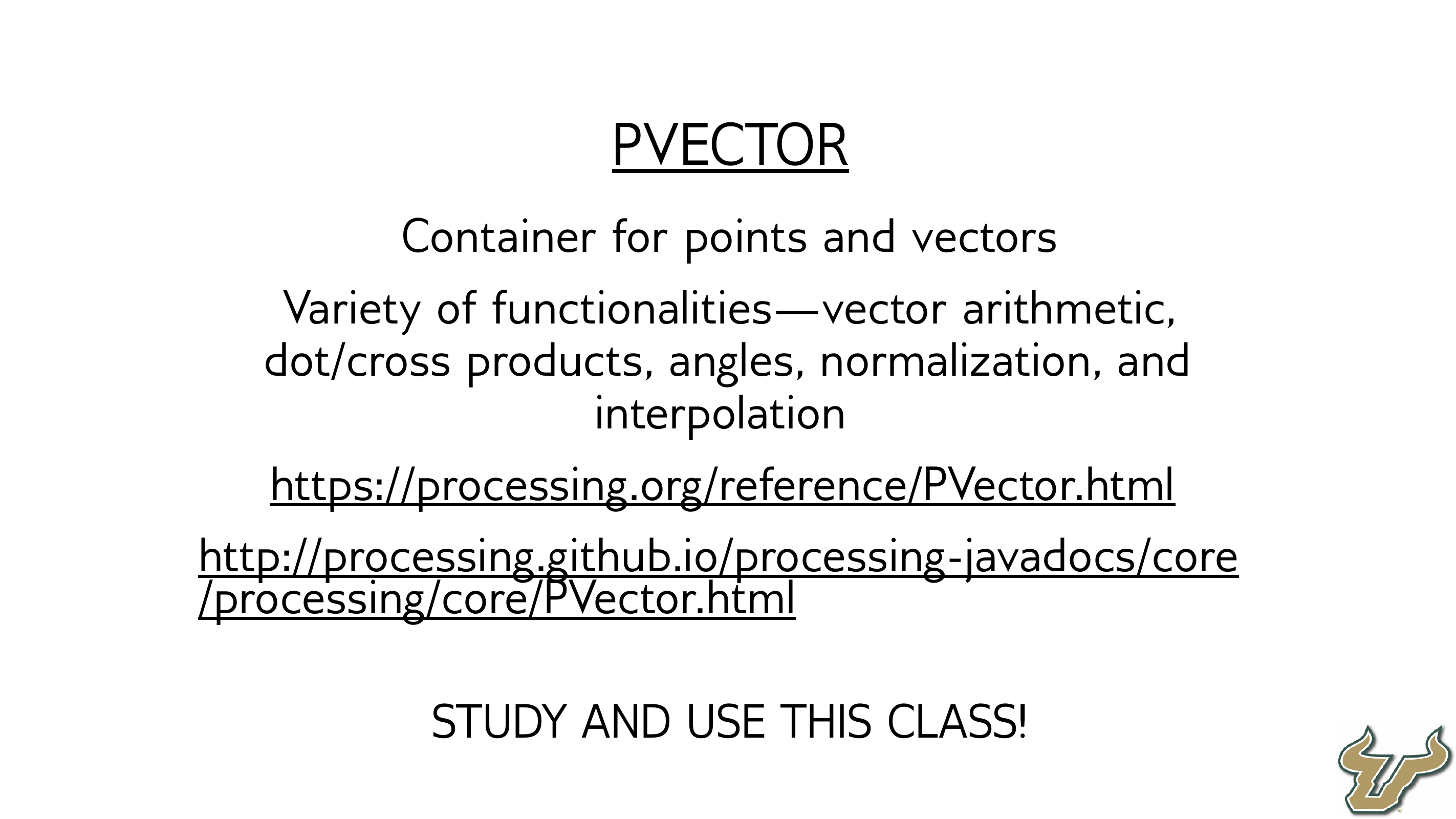

Pvector
Container for points and vectors
Variety of functionalities—vector arithmetic, dot/cross products, angles, normalization, and interpolation
https://processing.org/reference/PVector.html
http://processing.github.io/processing-javadocs/core/processing/core/PVector.html
STUDY AND USE THIS CLASS!